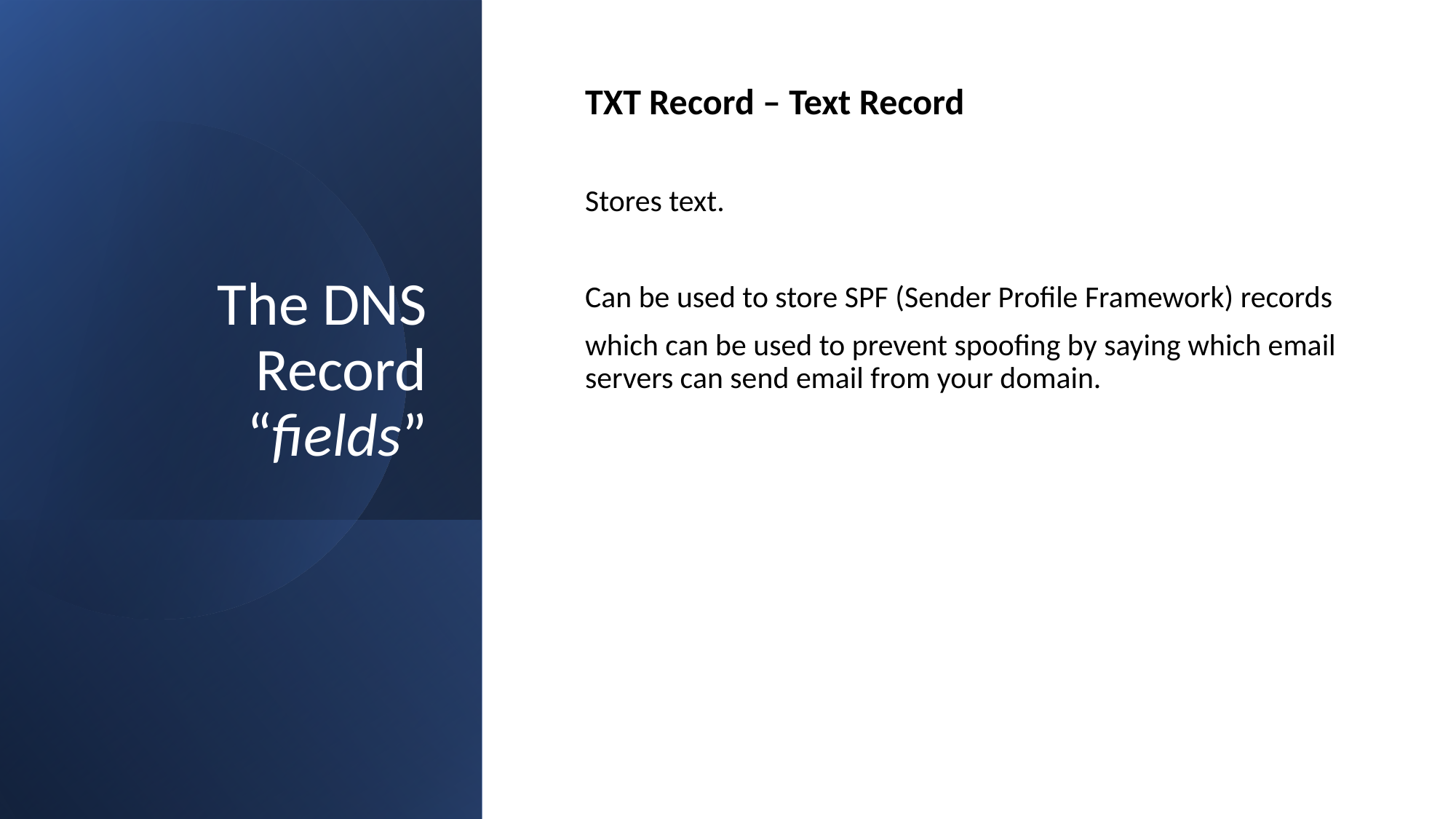

# The DNS Record “fields”
TXT Record – Text Record

Stores text.

Can be used to store SPF (Sender Profile Framework) records
which can be used to prevent spoofing by saying which email servers can send email from your domain.